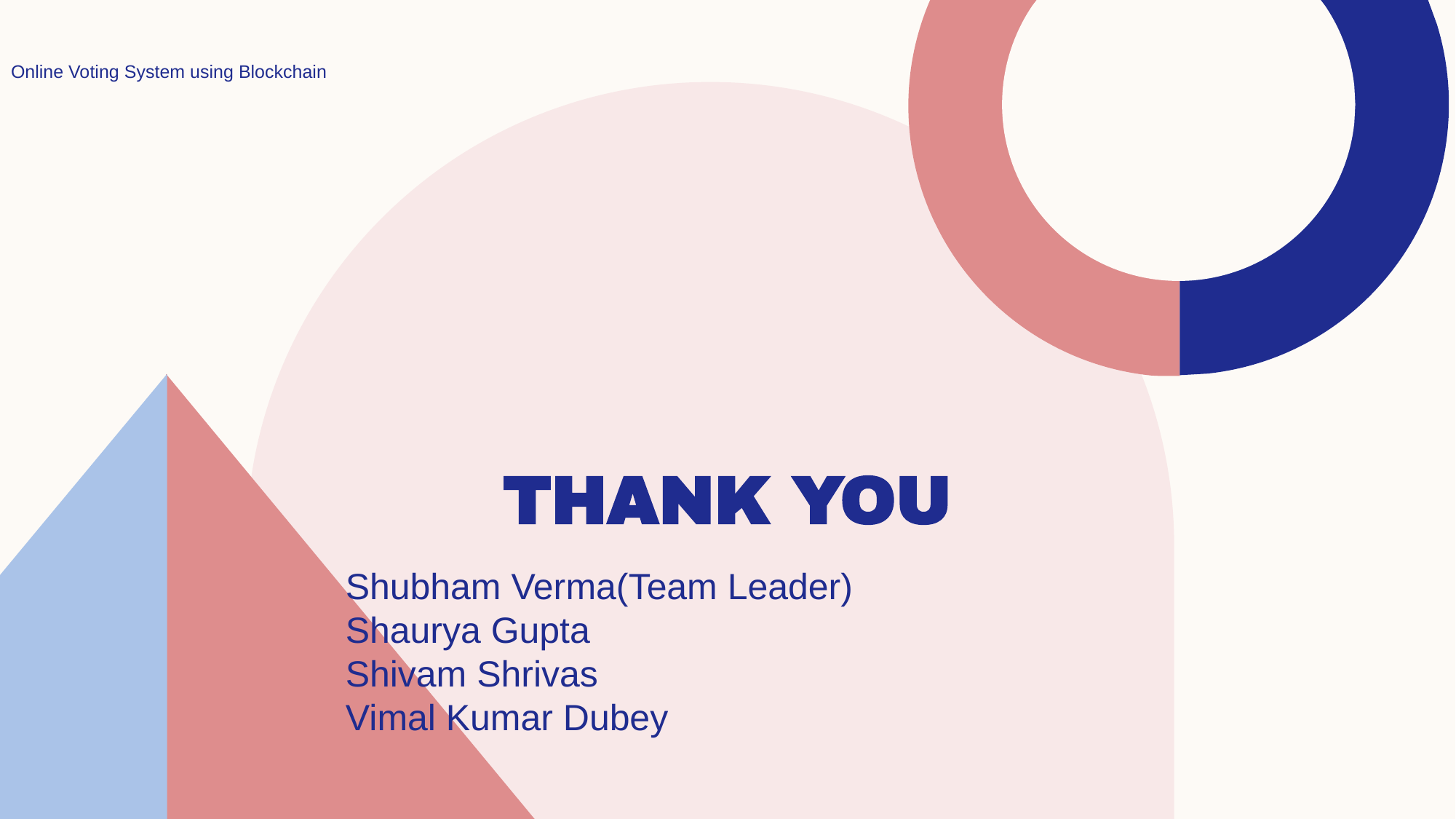

Online Voting System using Blockchain
13
# Thank you
Shubham Verma(Team Leader)
Shaurya Gupta
Shivam Shrivas
Vimal Kumar Dubey